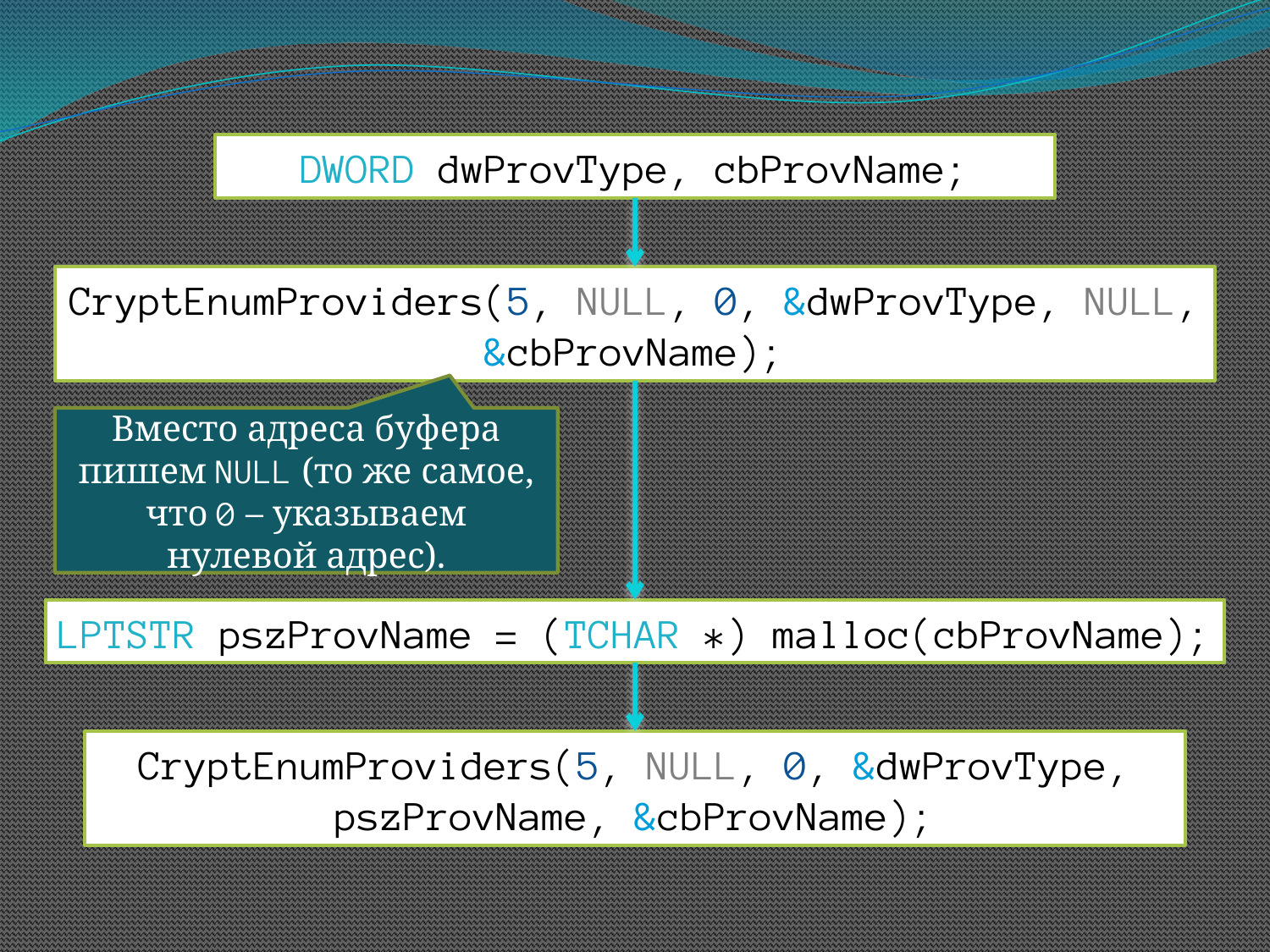

DWORD dwProvType, cbProvName;
CryptEnumProviders(5, NULL, 0, &dwProvType, NULL, &cbProvName);
Вместо адреса буфера пишем NULL (то же самое, что 0 – указываем нулевой адрес).
LPTSTR pszProvName = (TCHAR *) malloc(cbProvName);
CryptEnumProviders(5, NULL, 0, &dwProvType, pszProvName, &cbProvName);